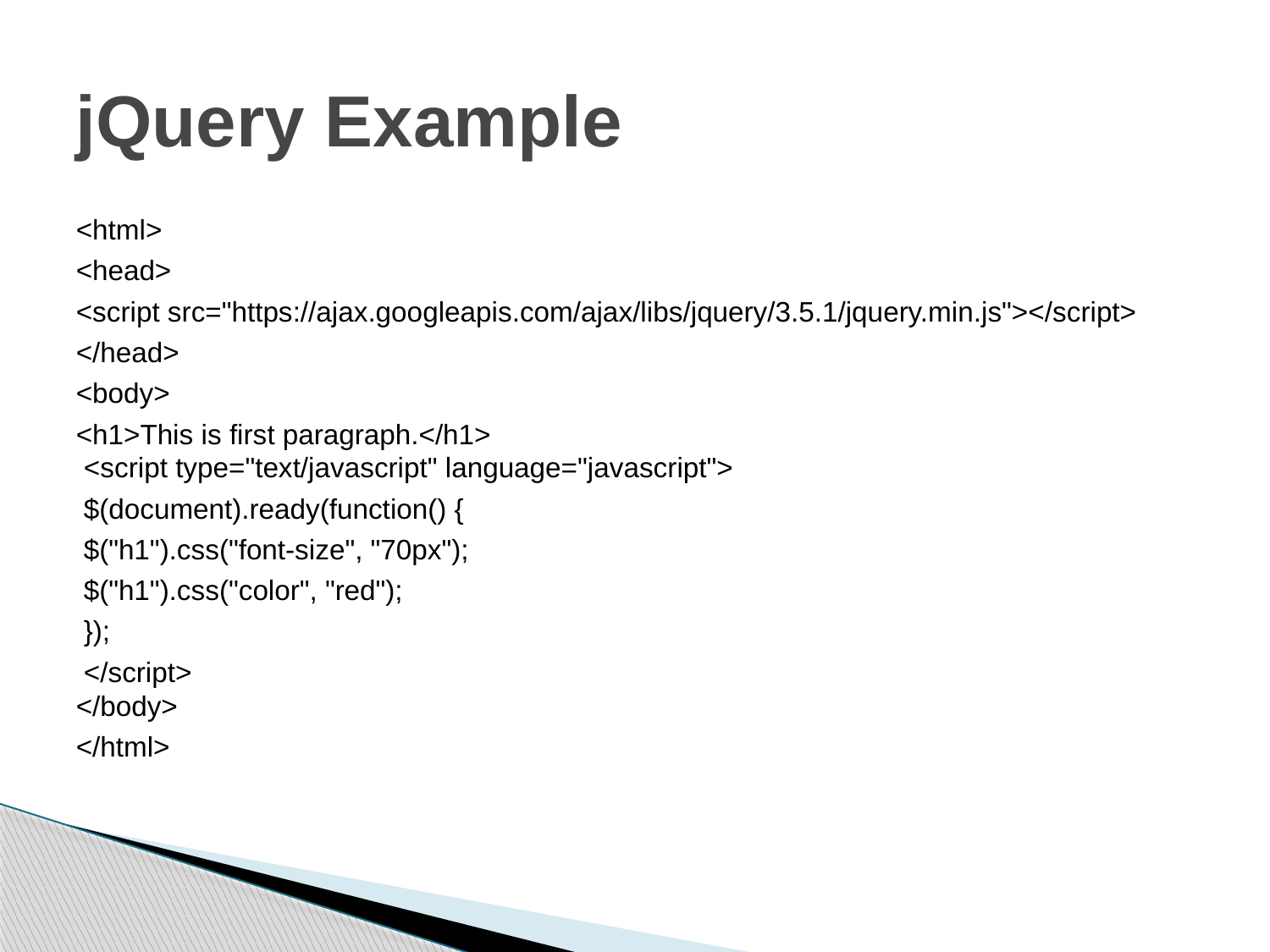

# jQuery Example
<html>
<head>
<script src="https://ajax.googleapis.com/ajax/libs/jquery/3.5.1/jquery.min.js"></script>
</head>
<body>
<h1>This is first paragraph.</h1>  
 <script type="text/javascript" language="javascript">
 $(document).ready(function() {
 $("h1").css("font-size", "70px");
 $("h1").css("color", "red");
 });
 </script> 
</body>
</html>